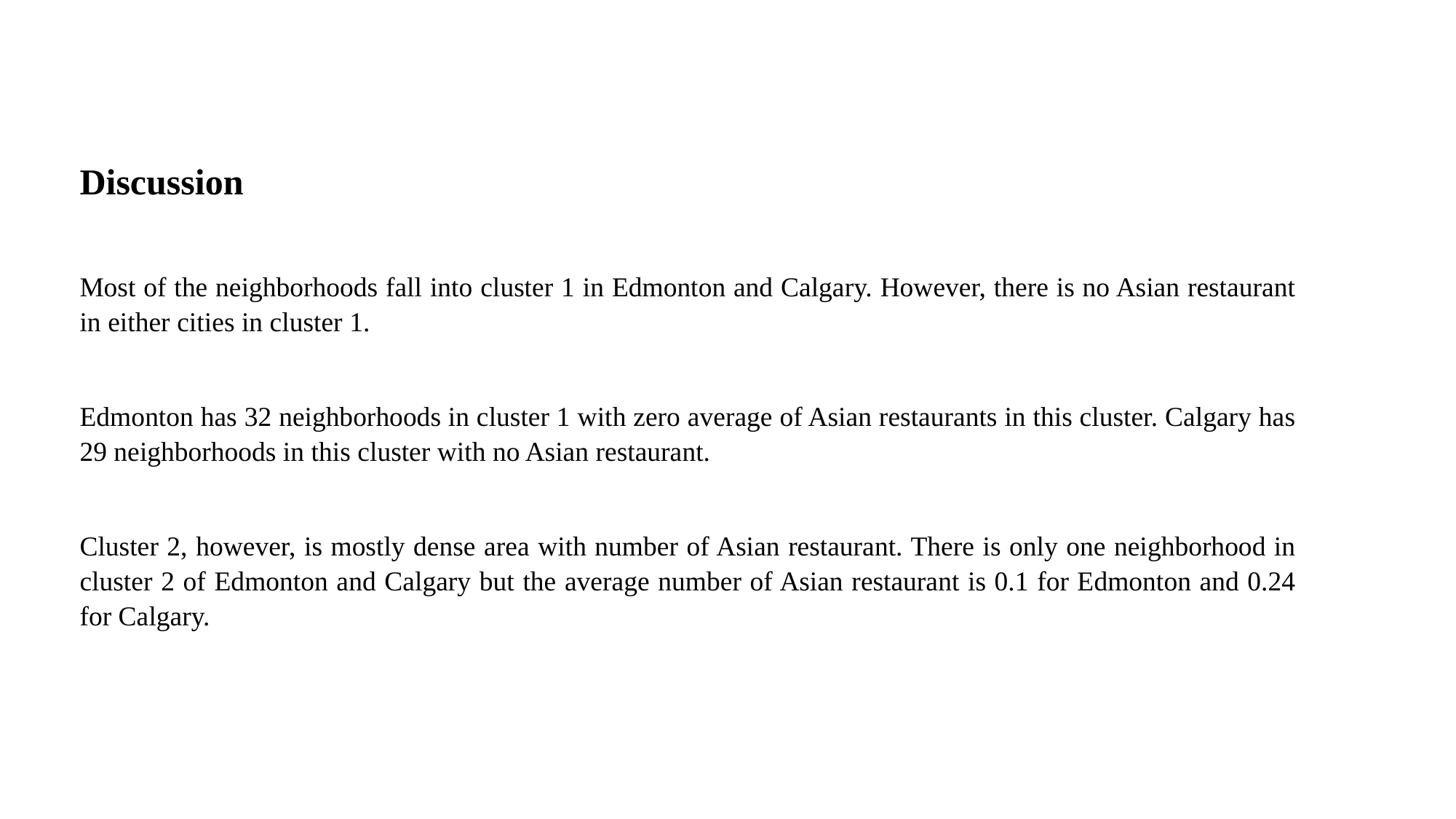

Discussion

Most of the neighborhoods fall into cluster 1 in Edmonton and Calgary. However, there is no Asian restaurant in either cities in cluster 1.

Edmonton has 32 neighborhoods in cluster 1 with zero average of Asian restaurants in this cluster. Calgary has 29 neighborhoods in this cluster with no Asian restaurant.

Cluster 2, however, is mostly dense area with number of Asian restaurant. There is only one neighborhood in cluster 2 of Edmonton and Calgary but the average number of Asian restaurant is 0.1 for Edmonton and 0.24 for Calgary.